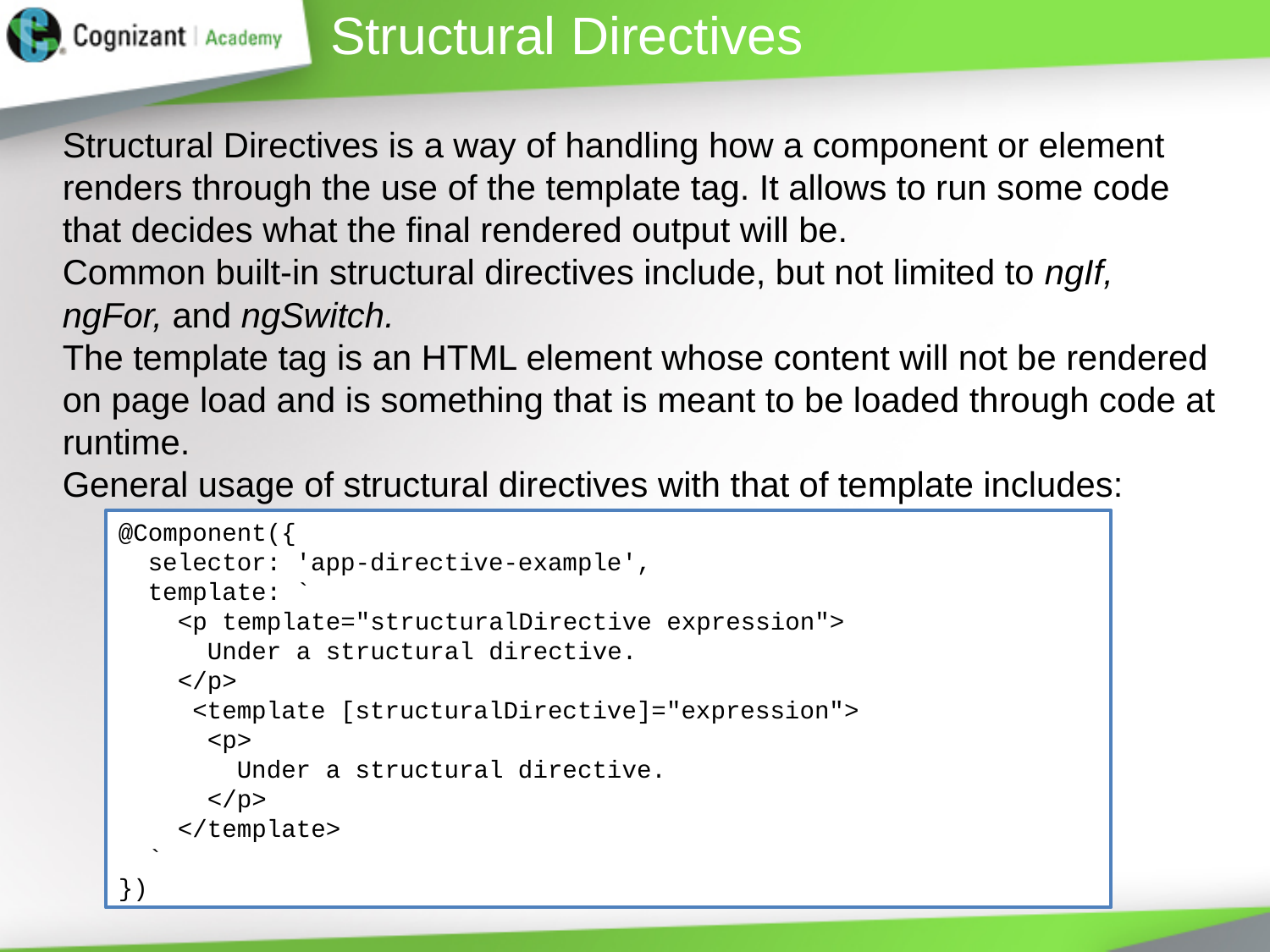

# Structural Directives
@Component({ selector: 'app-directive-example', template: ` <p template="structuralDirective expression"> Under a structural directive. </p> ` })
Structural Directives is a way of handling how a component or element renders through the use of the template tag. It allows to run some code that decides what the final rendered output will be.
Common built-in structural directives include, but not limited to ngIf, ngFor, and ngSwitch.
The template tag is an HTML element whose content will not be rendered on page load and is something that is meant to be loaded through code at runtime.
General usage of structural directives with that of template includes:
@Component({
  selector: 'app-directive-example',
  template: `
    <p template="structuralDirective expression">
      Under a structural directive.
    </p>
     <template [structuralDirective]="expression">
      <p>
        Under a structural directive.
      </p>
    </template>
  `
})